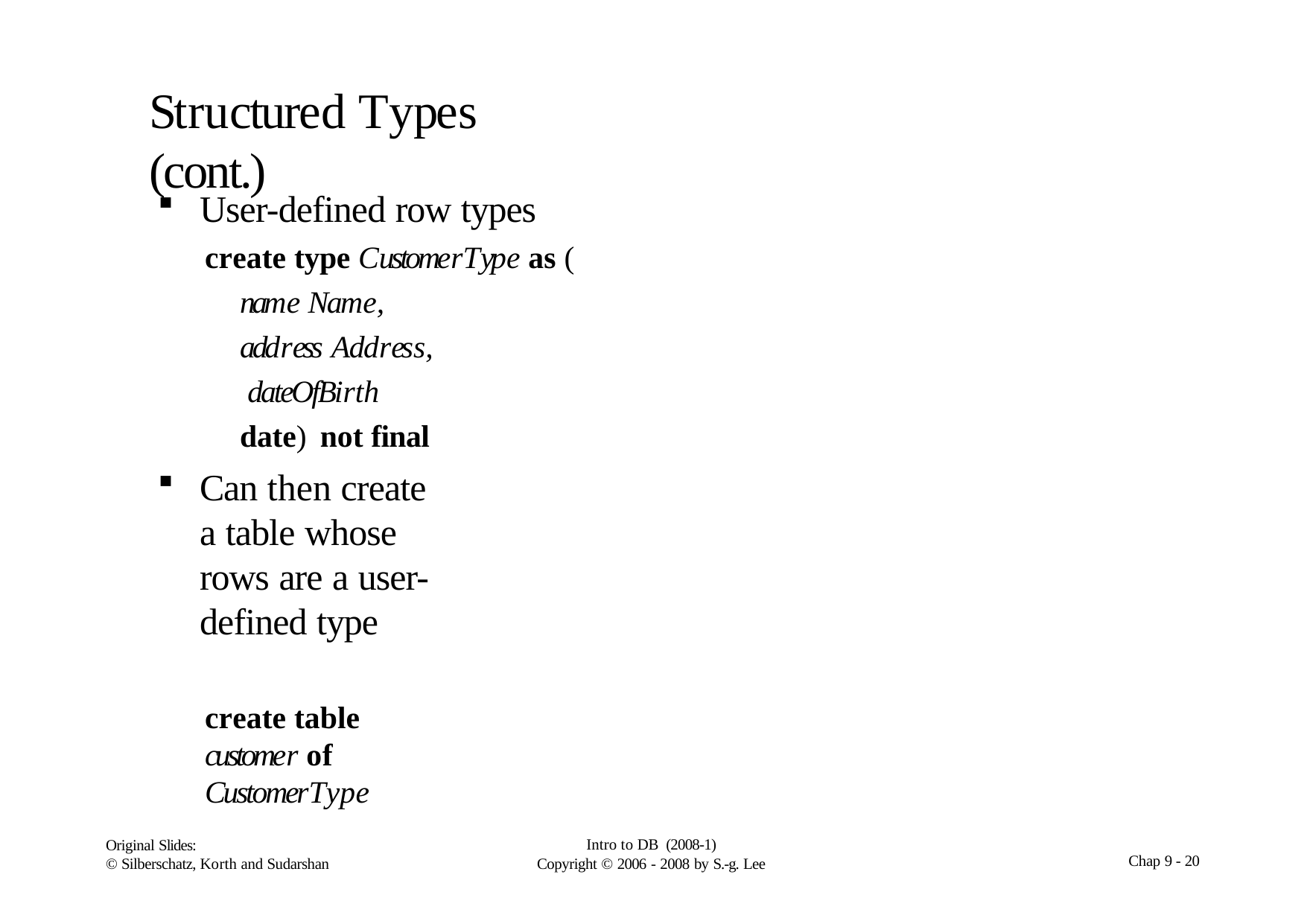

# Structured Types (cont.)
User-defined row types
create type CustomerType as (
name Name,  address Address,  dateOfBirth date)  not final
Can then create a table whose rows are a user-defined type

create table customer of CustomerType

Intro to DB (2008-1)
Copyright © 2006 - 2008 by S.-g. Lee
Original Slides:
© Silberschatz, Korth and Sudarshan
Chap 9 - 20